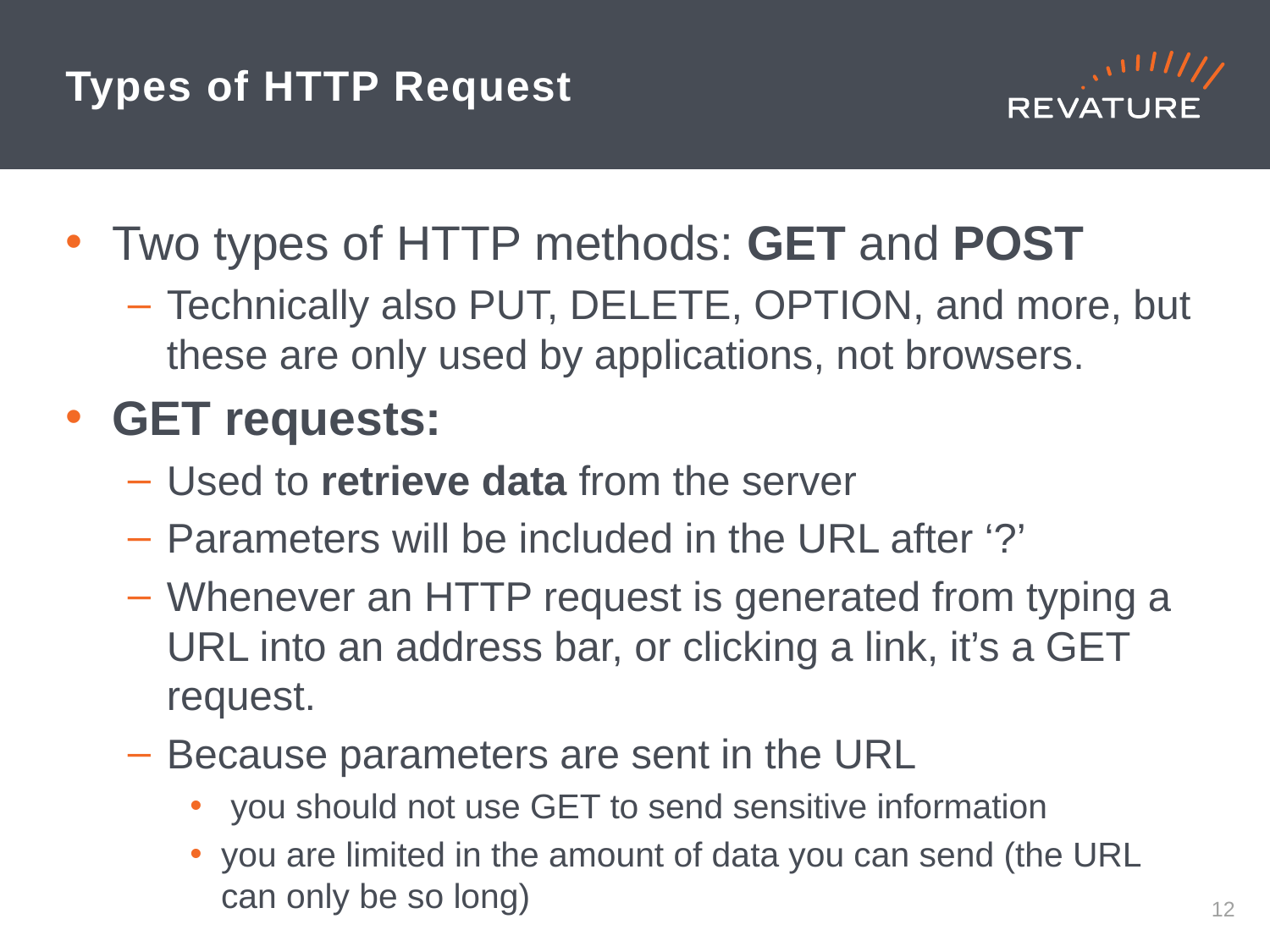

# Types of HTTP Request
Two types of HTTP methods: GET and POST
Technically also PUT, DELETE, OPTION, and more, but these are only used by applications, not browsers.
GET requests:
Used to retrieve data from the server
Parameters will be included in the URL after ‘?’
Whenever an HTTP request is generated from typing a URL into an address bar, or clicking a link, it’s a GET request.
Because parameters are sent in the URL
 you should not use GET to send sensitive information
you are limited in the amount of data you can send (the URL can only be so long)
12